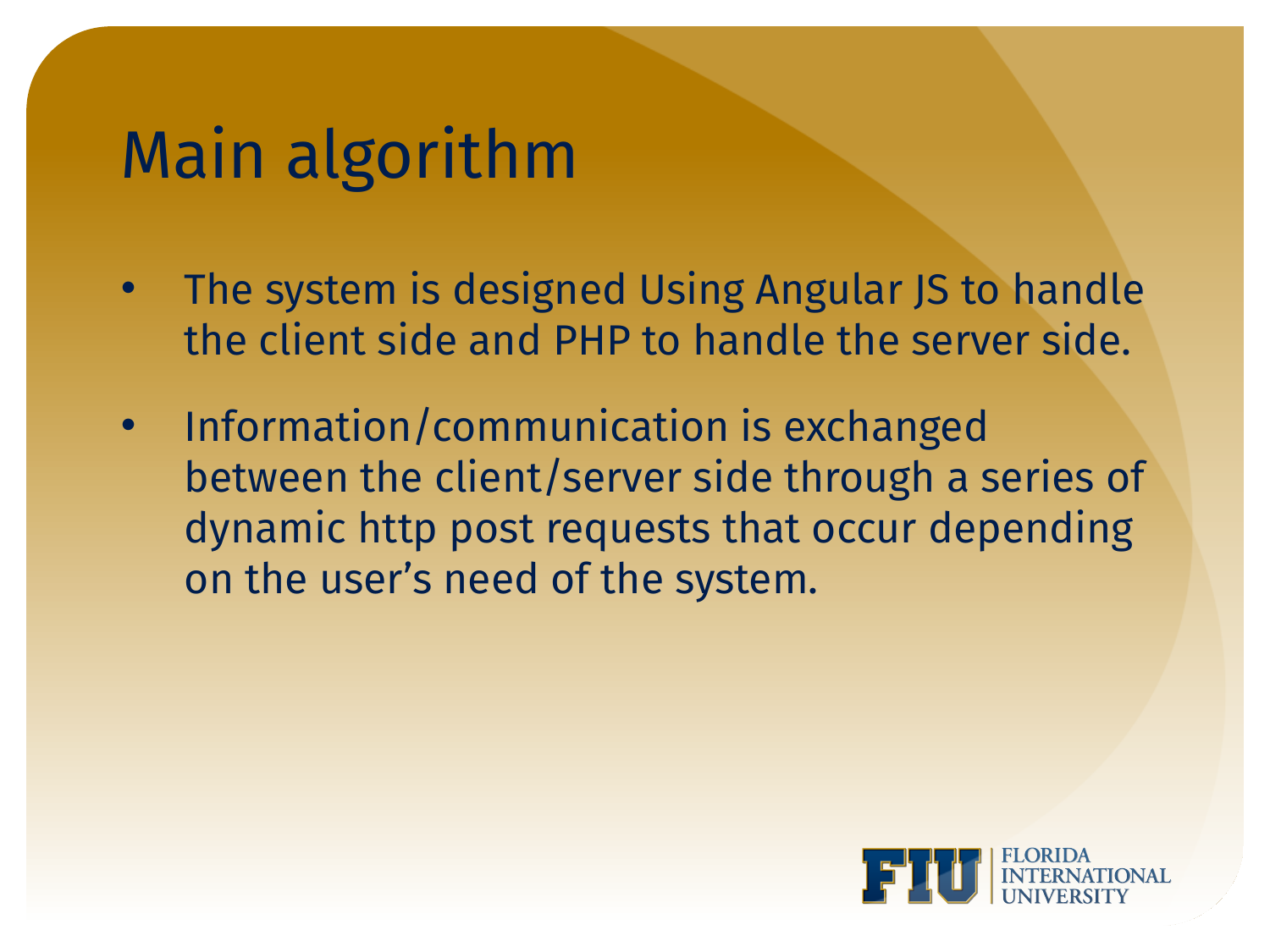

# Main algorithm
The system is designed Using Angular JS to handle the client side and PHP to handle the server side.
Information/communication is exchanged between the client/server side through a series of dynamic http post requests that occur depending on the user’s need of the system.